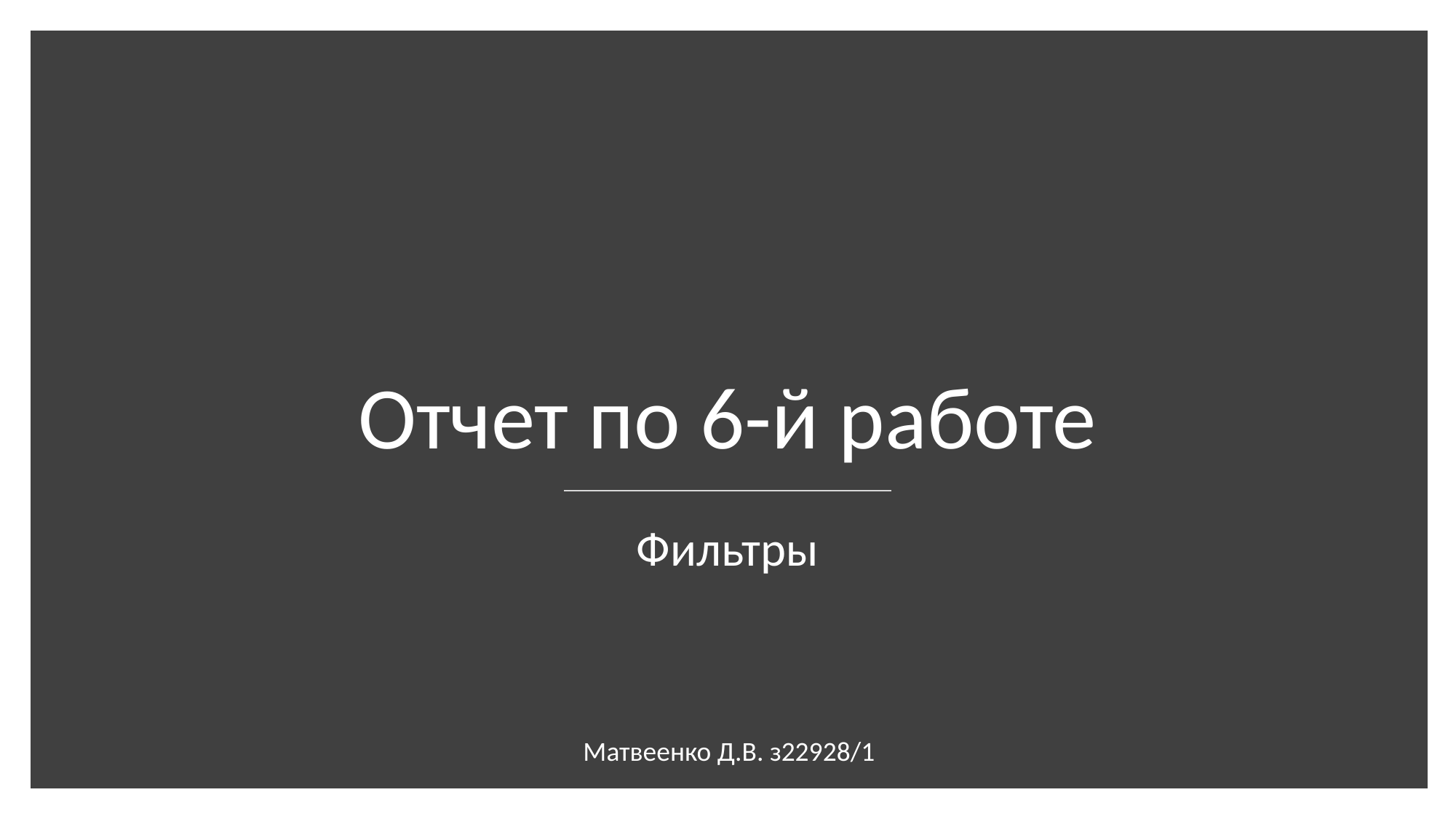

# Отчет по 6-й работе
Фильтры
Матвеенко Д.В. з22928/1